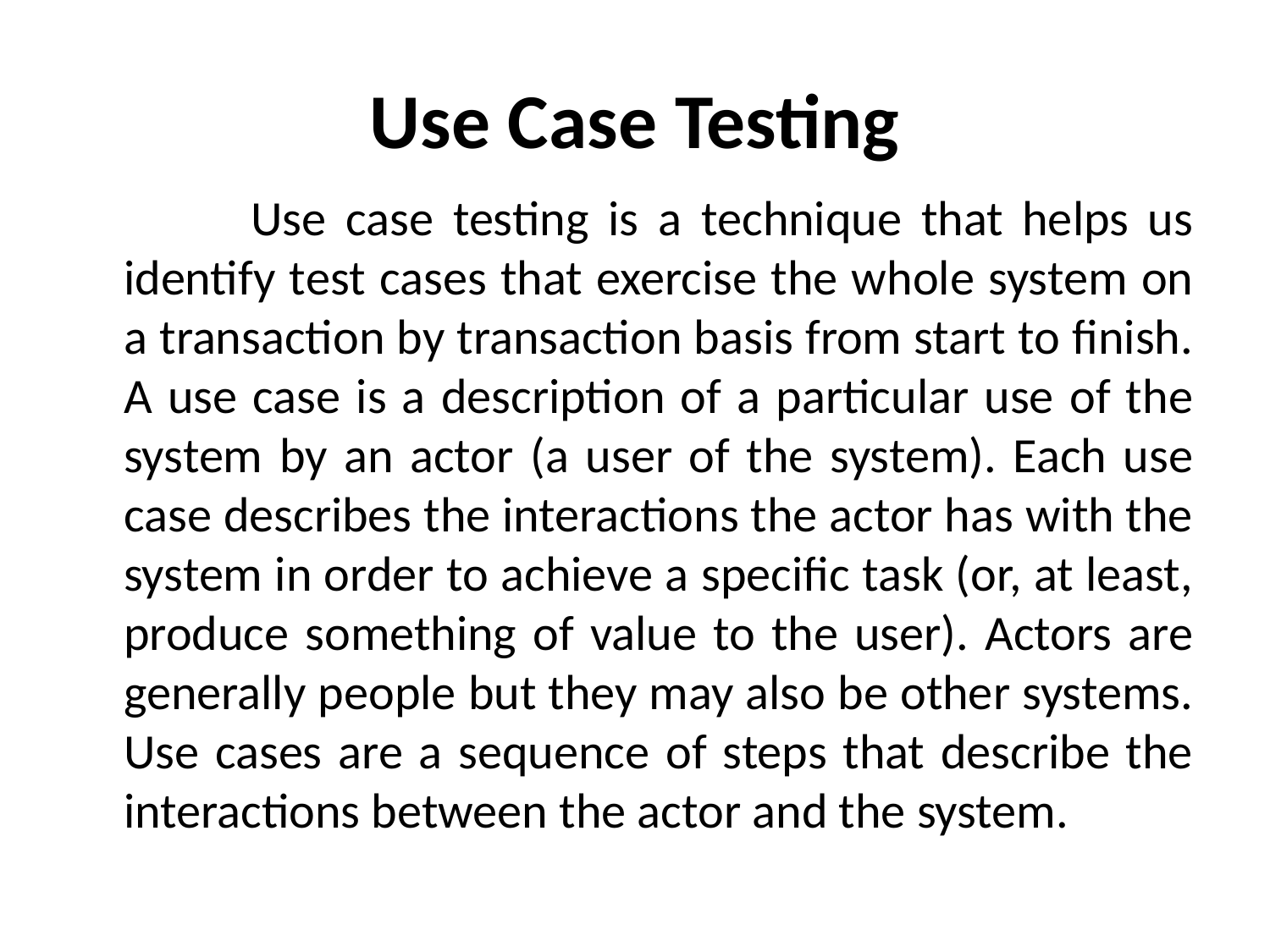

# Use Case Testing
		Use case testing is a technique that helps us identify test cases that exercise the whole system on a transaction by transaction basis from start to finish. A use case is a description of a particular use of the system by an actor (a user of the system). Each use case describes the interactions the actor has with the system in order to achieve a specific task (or, at least, produce something of value to the user). Actors are generally people but they may also be other systems. Use cases are a sequence of steps that describe the interactions between the actor and the system.